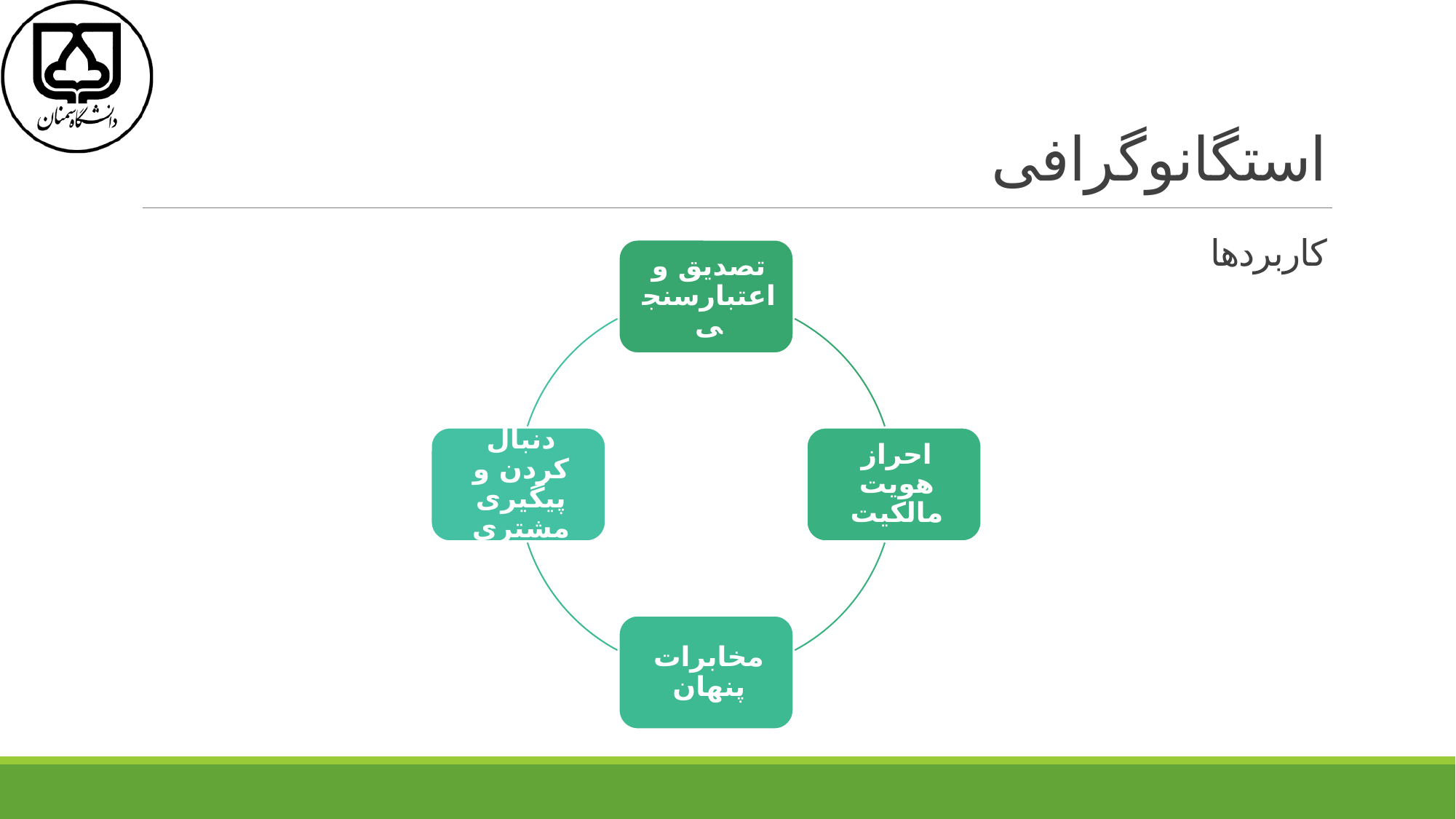

# استگانوگرافی
کاربردها
تصدیق و اعتبارسنجی
احراز هویت مالکیت
مخابرات پنهان
دنبال کردن و پیگیری مشتری